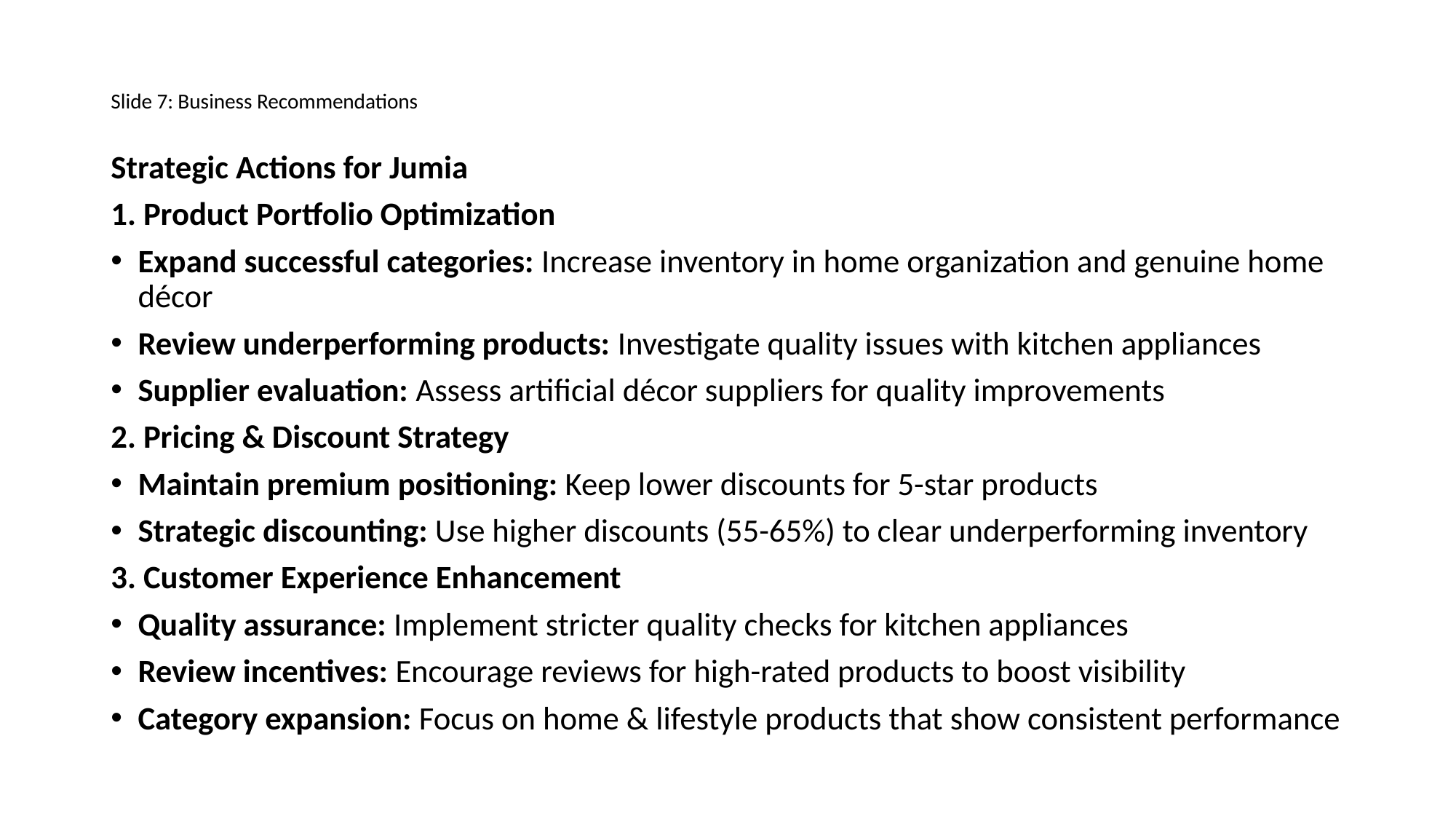

# Slide 7: Business Recommendations
Strategic Actions for Jumia
1. Product Portfolio Optimization
Expand successful categories: Increase inventory in home organization and genuine home décor
Review underperforming products: Investigate quality issues with kitchen appliances
Supplier evaluation: Assess artificial décor suppliers for quality improvements
2. Pricing & Discount Strategy
Maintain premium positioning: Keep lower discounts for 5-star products
Strategic discounting: Use higher discounts (55-65%) to clear underperforming inventory
3. Customer Experience Enhancement
Quality assurance: Implement stricter quality checks for kitchen appliances
Review incentives: Encourage reviews for high-rated products to boost visibility
Category expansion: Focus on home & lifestyle products that show consistent performance